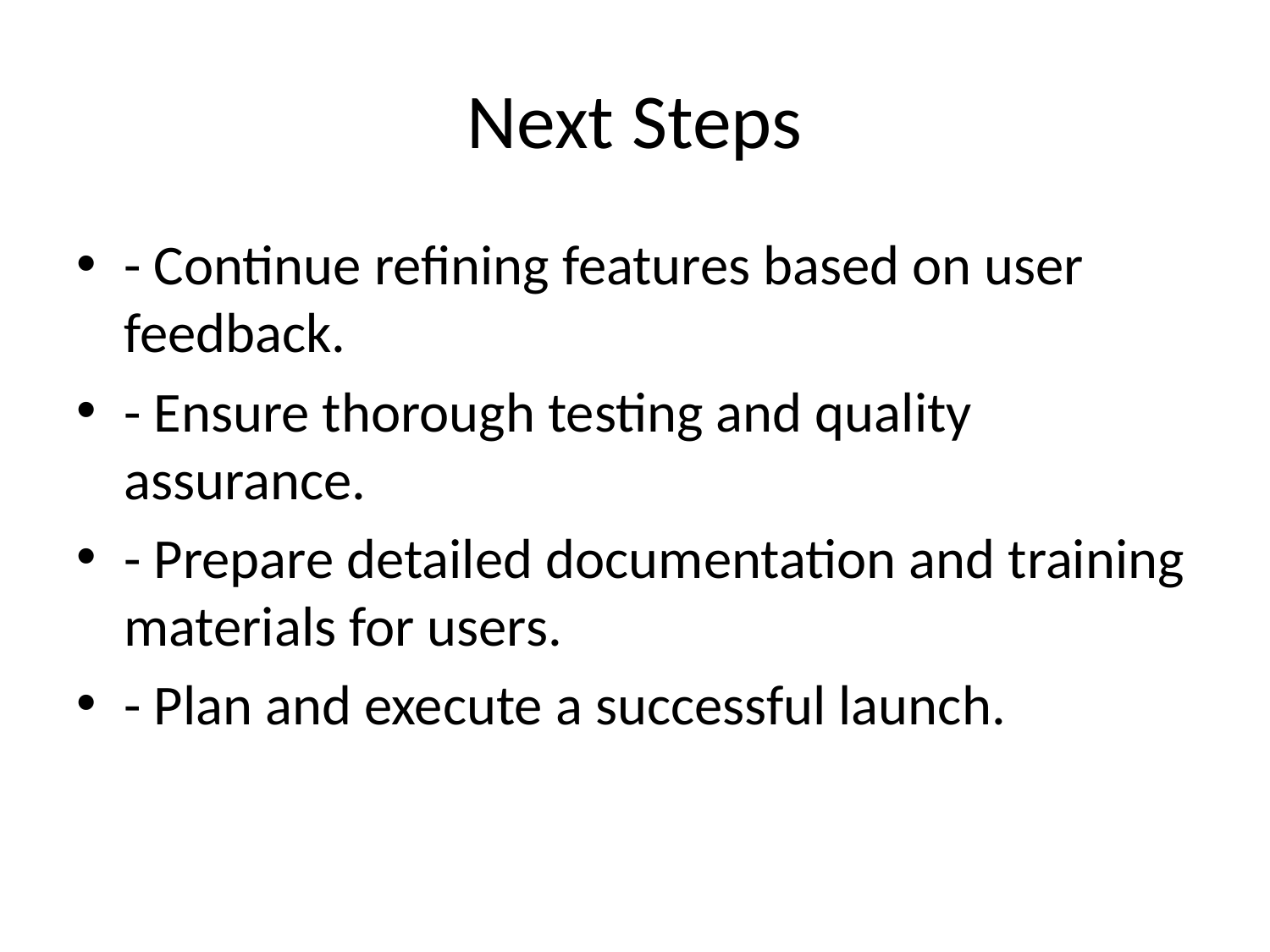

# Next Steps
- Continue refining features based on user feedback.
- Ensure thorough testing and quality assurance.
- Prepare detailed documentation and training materials for users.
- Plan and execute a successful launch.